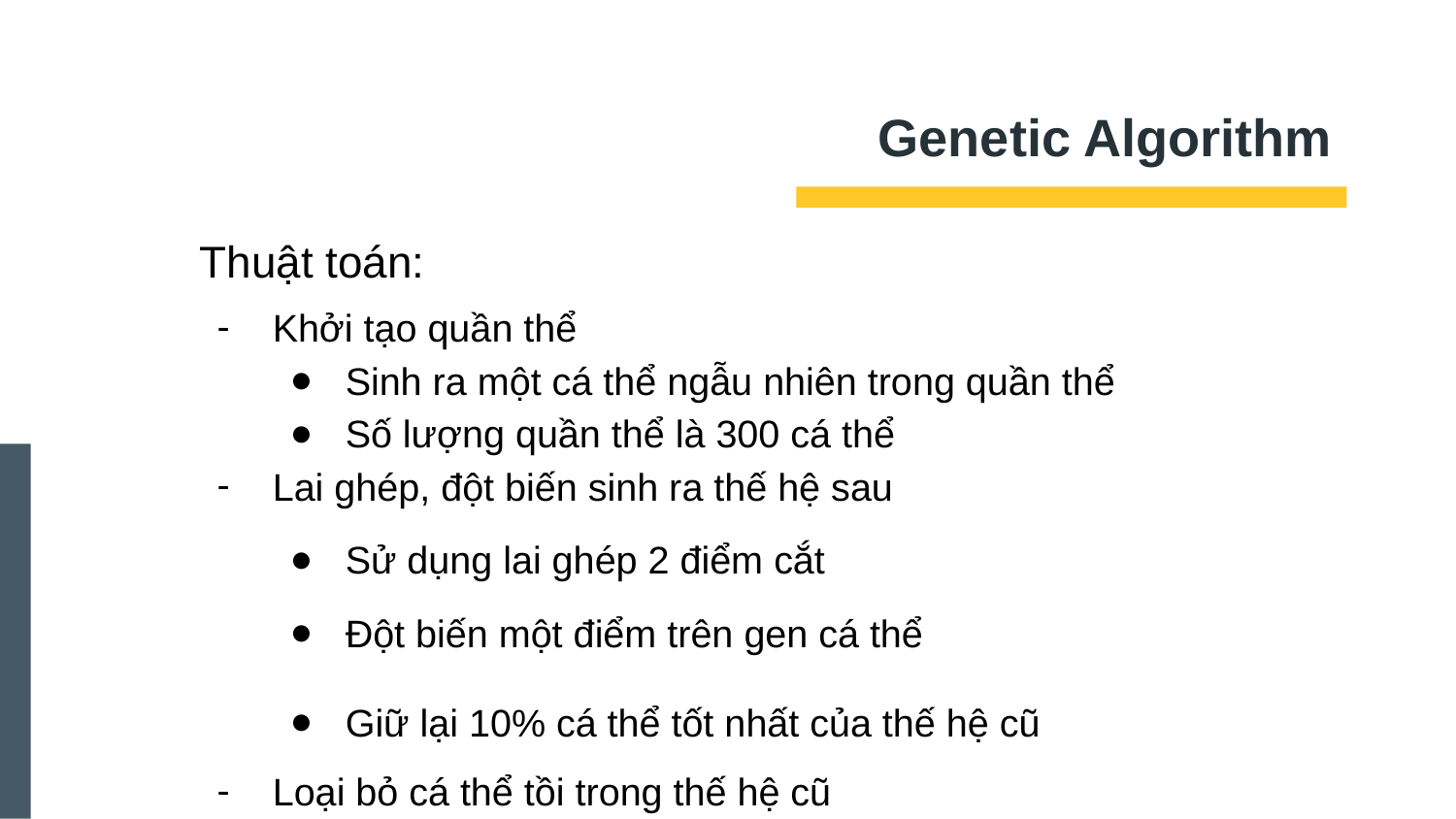

# Genetic Algorithm

Thuật toán:
Khởi tạo quần thể
Sinh ra một cá thể ngẫu nhiên trong quần thể
Số lượng quần thể là 300 cá thể
Lai ghép, đột biến sinh ra thế hệ sau
Sử dụng lai ghép 2 điểm cắt
Đột biến một điểm trên gen cá thể
Giữ lại 10% cá thể tốt nhất của thế hệ cũ
Loại bỏ cá thể tồi trong thế hệ cũ